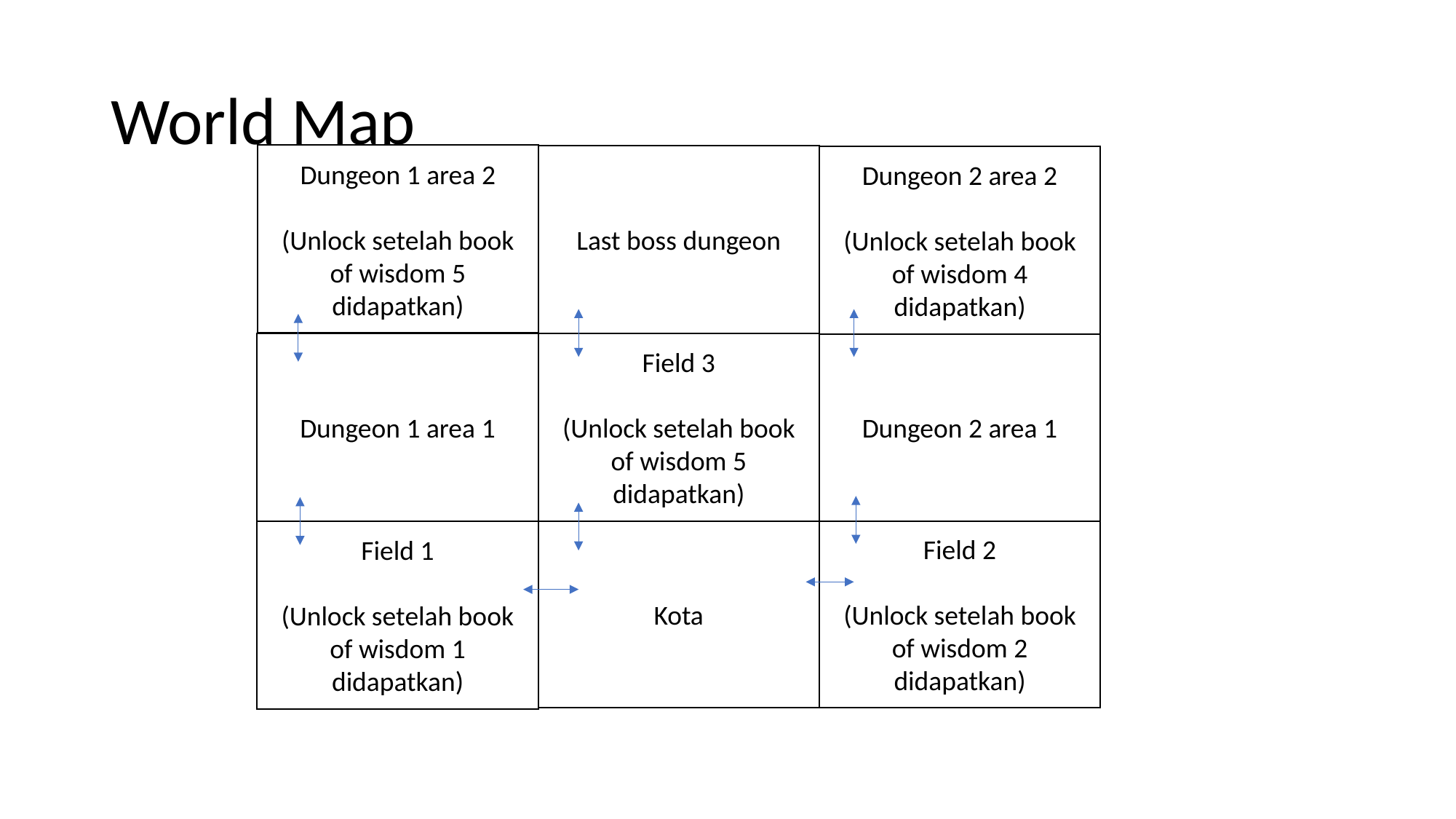

# World Map
Dungeon 1 area 2

(Unlock setelah book of wisdom 5 didapatkan)

Last boss dungeon

Dungeon 2 area 2

(Unlock setelah book of wisdom 4 didapatkan)

Field 3

(Unlock setelah book of wisdom 5 didapatkan)
Dungeon 2 area 1

Dungeon 1 area 1
Field 2

(Unlock setelah book of wisdom 2 didapatkan)
Kota
Field 1

(Unlock setelah book of wisdom 1 didapatkan)